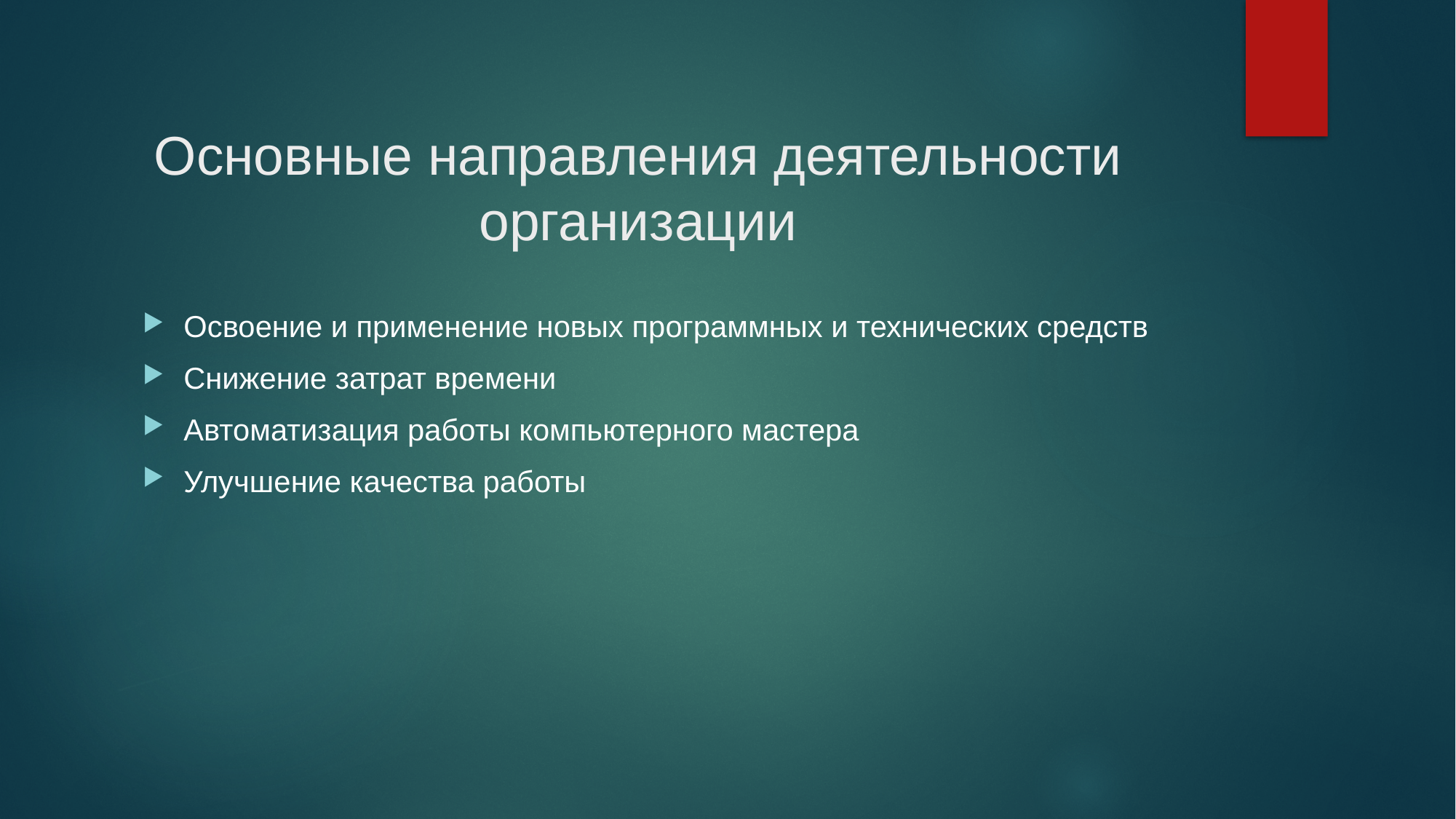

# Основные направления деятельности организации
Освоение и применение новых программных и технических средств
Снижение затрат времени
Автоматизация работы компьютерного мастера
Улучшение качества работы